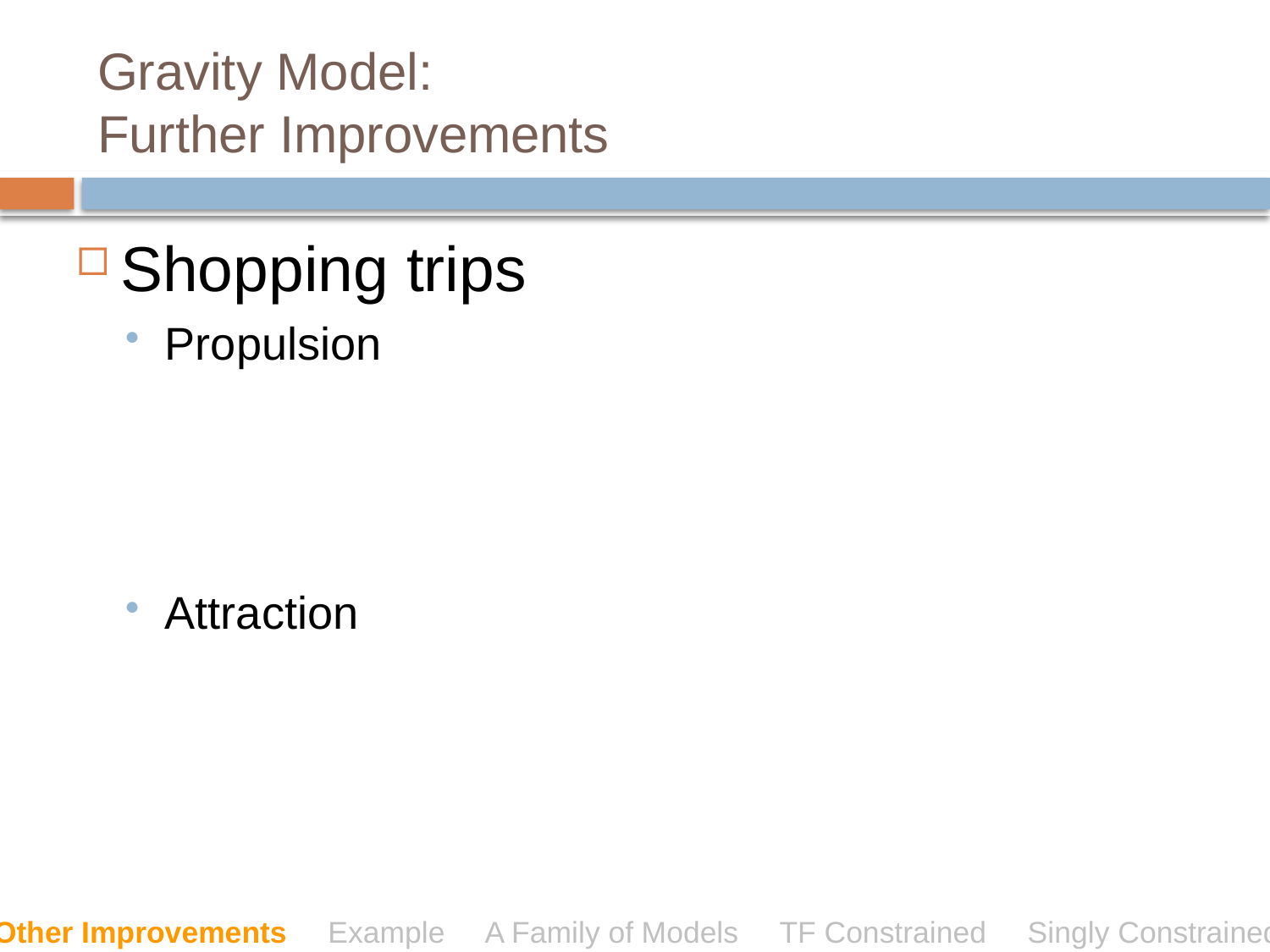

# Gravity Model: Further Improvements
Shopping trips
Propulsion

Attraction

Other Improvements     Example     A Family of Models     TF Constrained     Singly Constrained